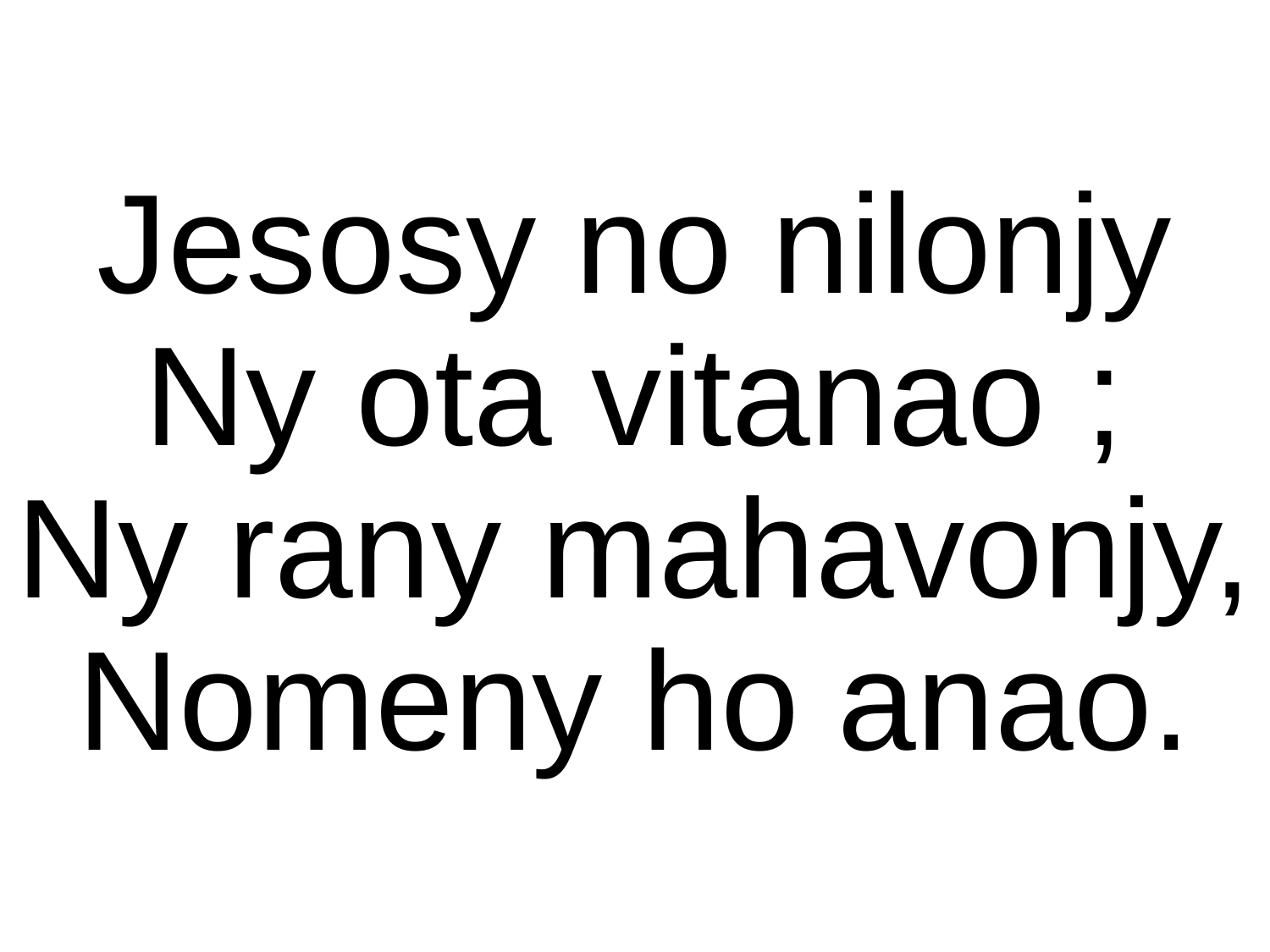

Jesosy no nilonjy
Ny ota vitanao ;
Ny rany mahavonjy,
Nomeny ho anao.